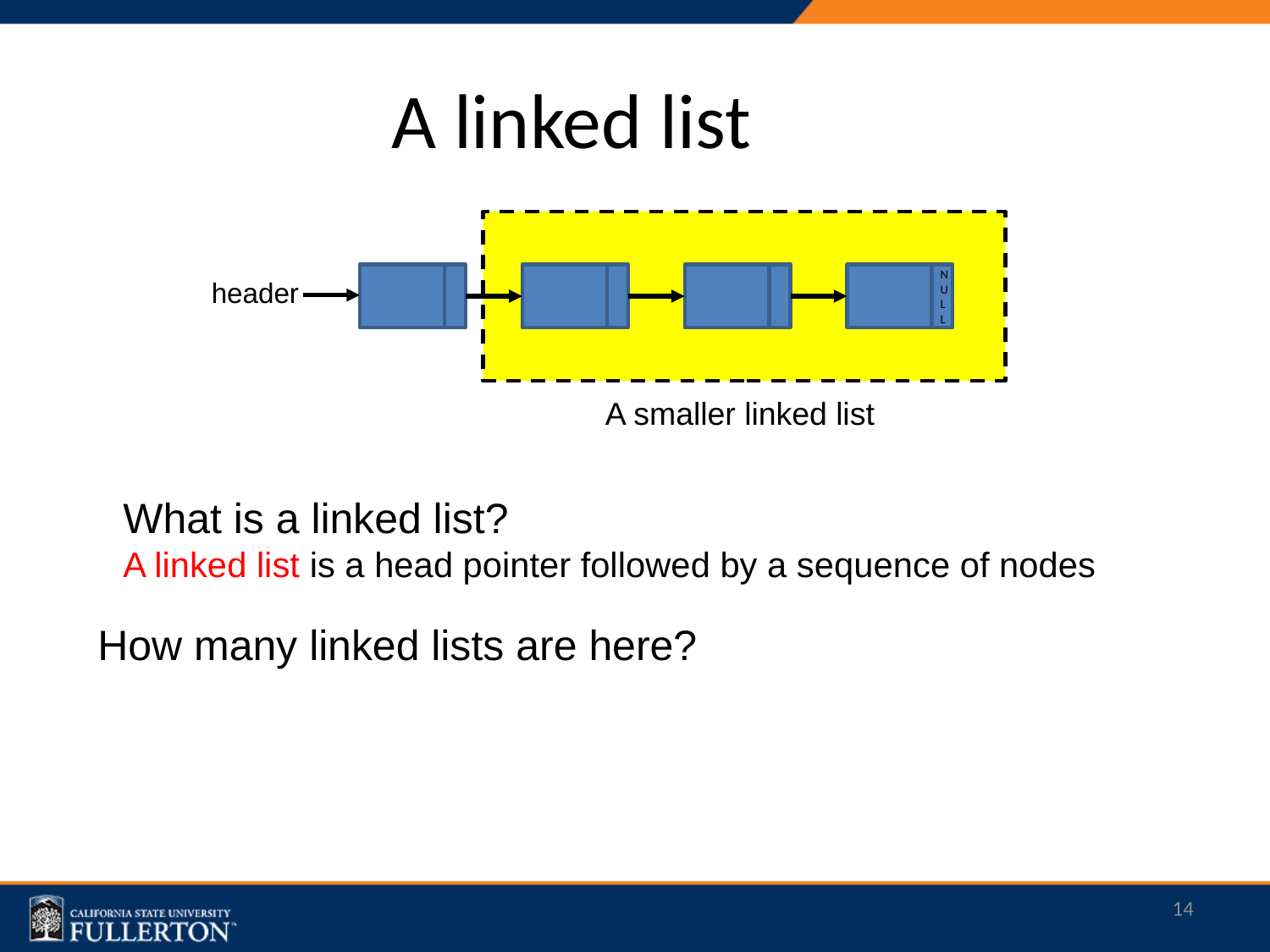

A linked list

NULL
header
A smaller linked list
What is a linked list?
A linked list is a head pointer followed by a sequence of nodes
How many linked lists are here?
14